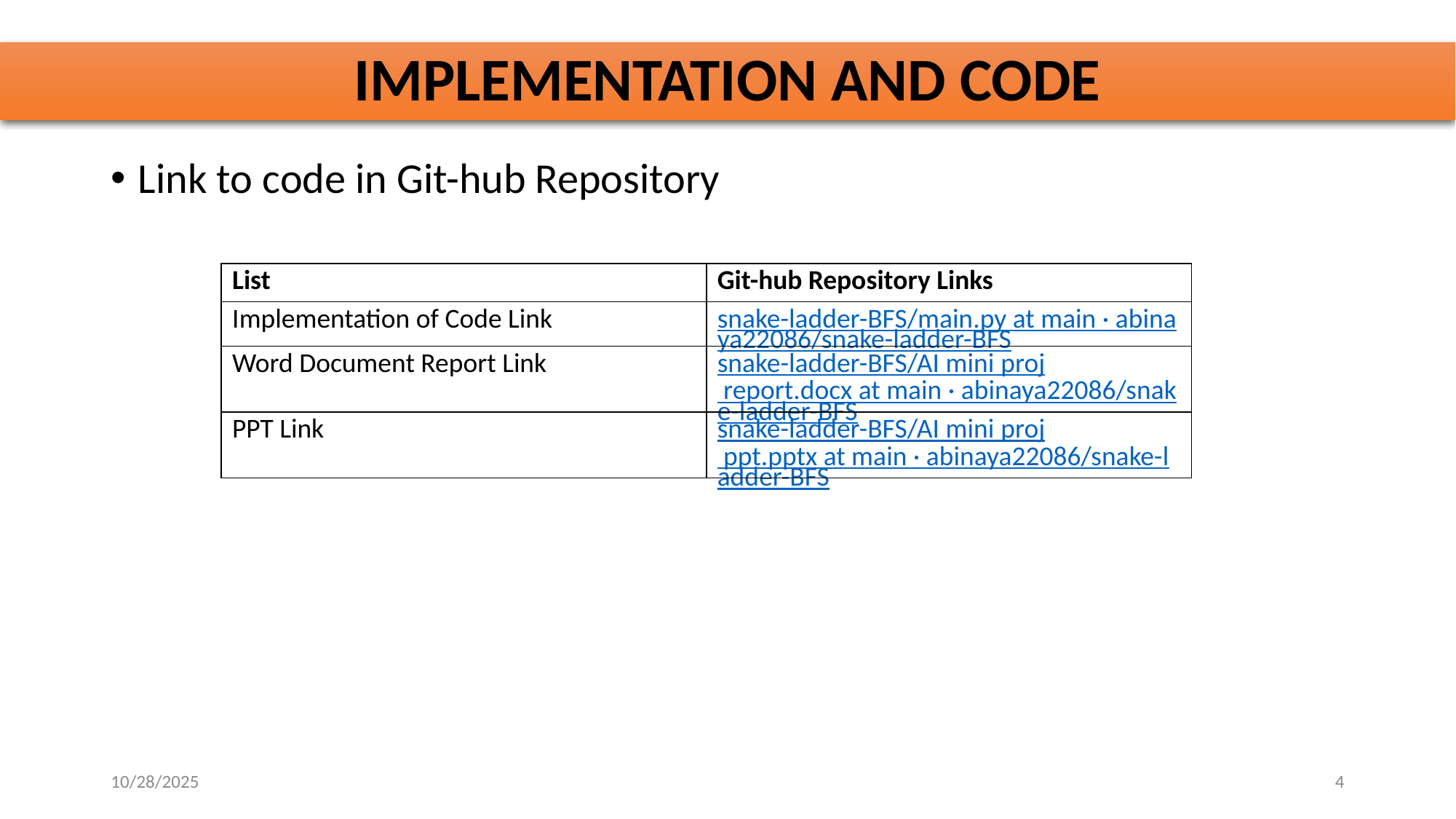

# IMPLEMENTATION AND CODE
Link to code in Git-hub Repository

| List | Git-hub Repository Links |
| --- | --- |
| Implementation of Code Link | snake-ladder-BFS/main.py at main · abinaya22086/snake-ladder-BFS |
| Word Document Report Link | snake-ladder-BFS/AI mini proj report.docx at main · abinaya22086/snake-ladder-BFS |
| PPT Link | snake-ladder-BFS/AI mini proj ppt.pptx at main · abinaya22086/snake-ladder-BFS |
10/28/2025
4